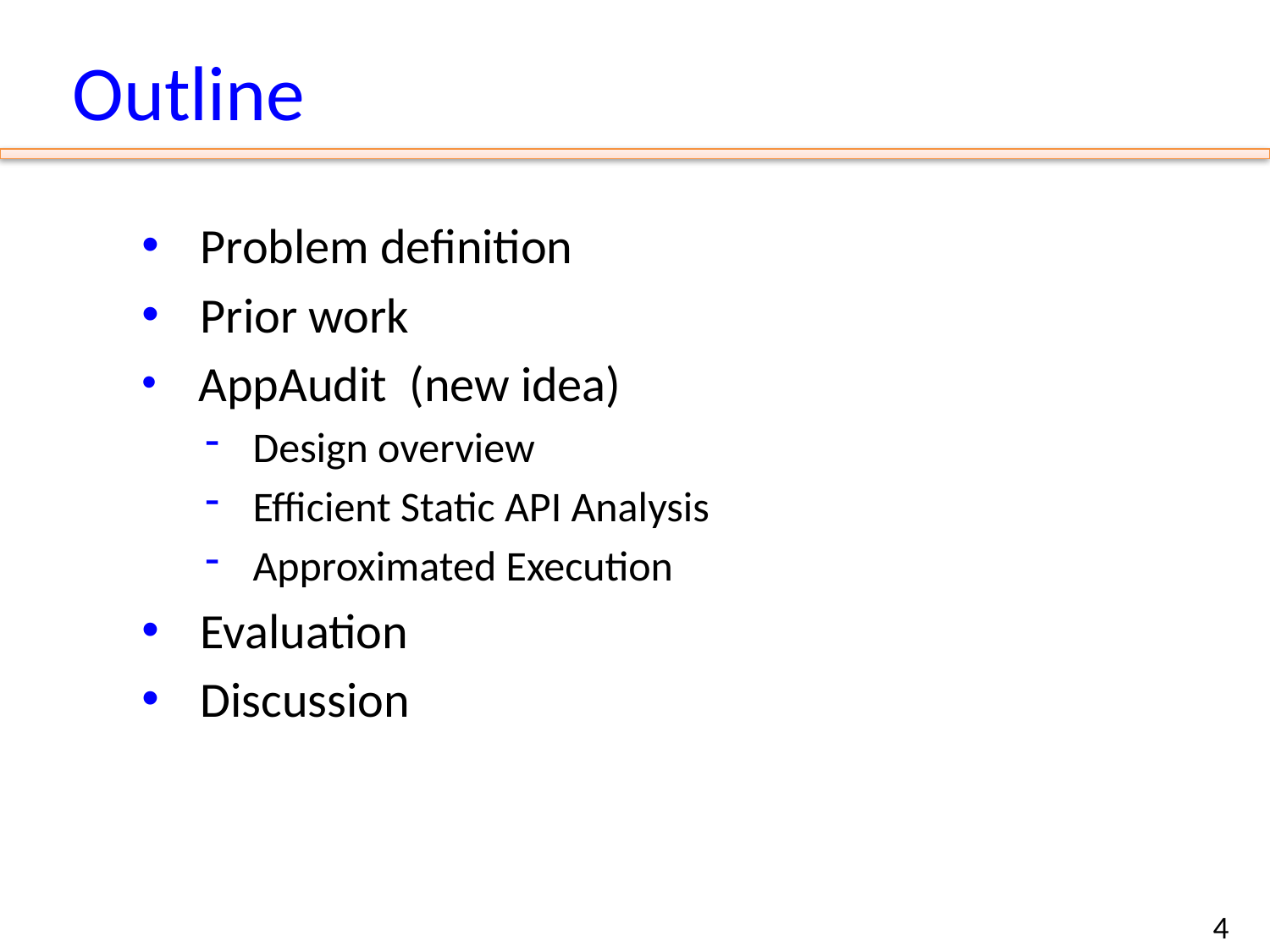

# Outline

 Problem definition
 Prior work
 AppAudit  (new idea)
Design overview
Efficient Static API Analysis
Approximated Execution
 Evaluation
 Discussion
4